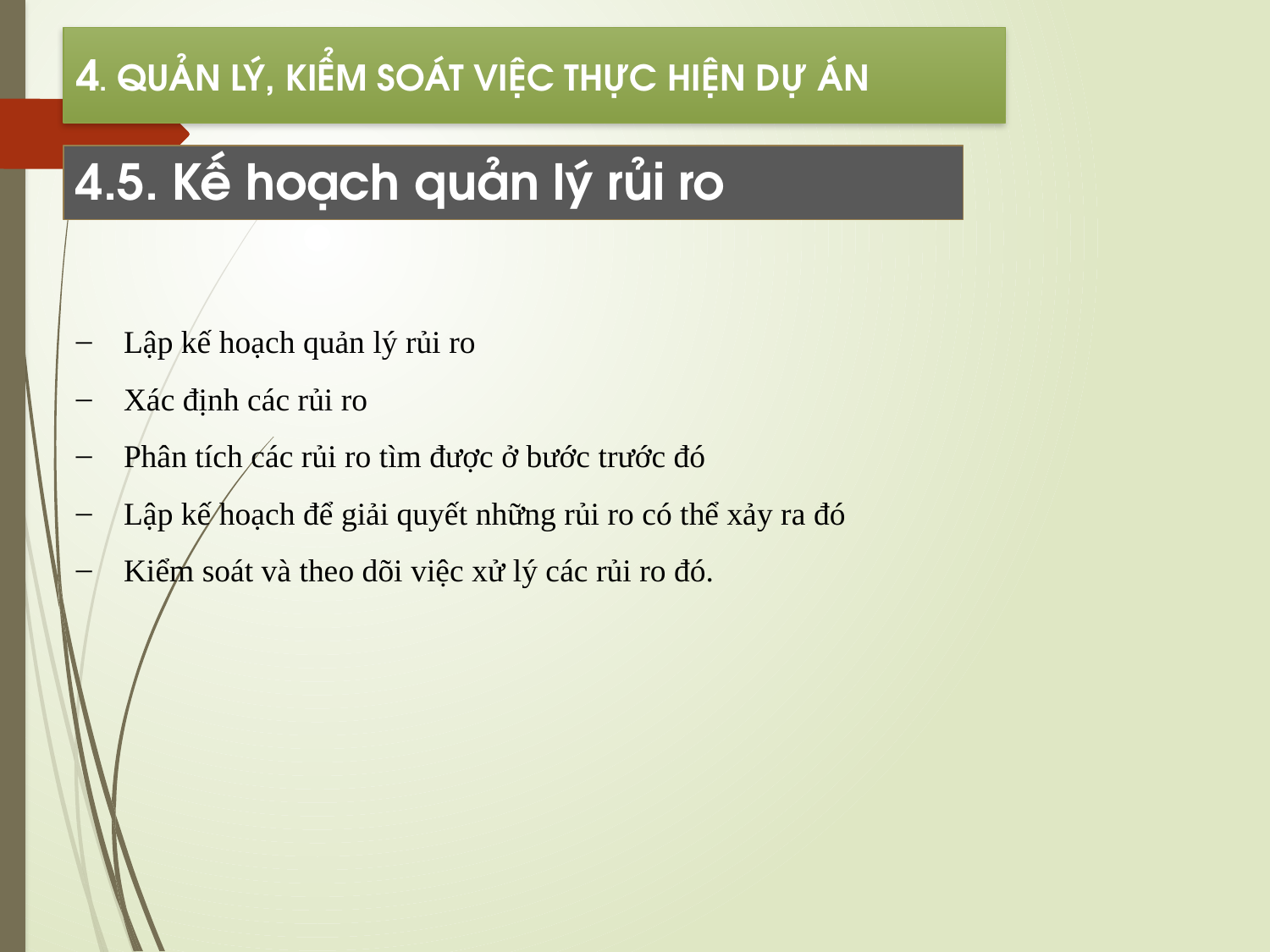

4. QUẢN LÝ, KIỂM SOÁT VIỆC THỰC HIỆN DỰ ÁN

4.5. Kế hoạch quản lý rủi ro

Lập kế hoạch quản lý rủi ro
Xác định các rủi ro
Phân tích các rủi ro tìm được ở bước trước đó
Lập kế hoạch để giải quyết những rủi ro có thể xảy ra đó
Kiểm soát và theo dõi việc xử lý các rủi ro đó.